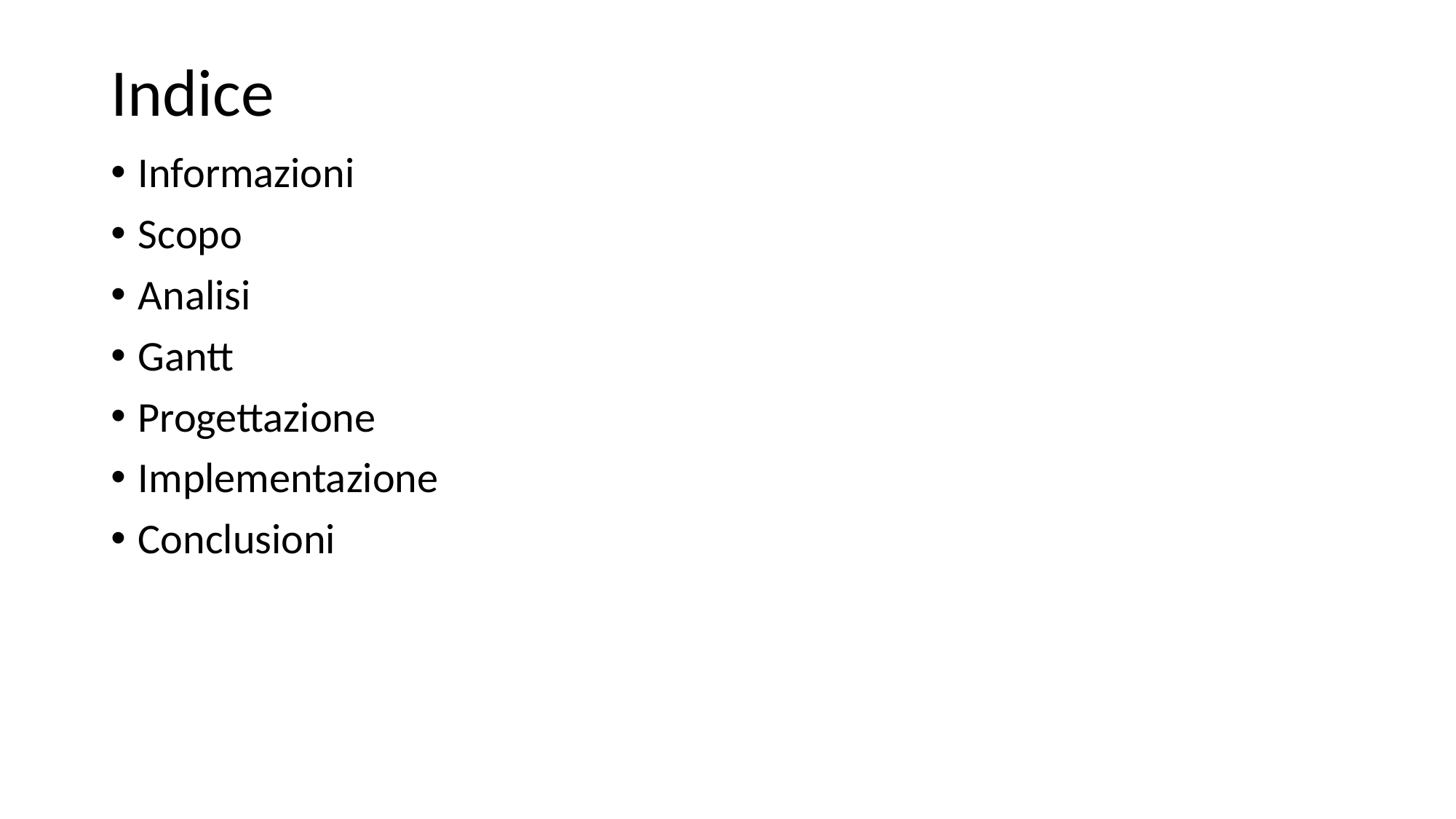

# Indice
Informazioni
Scopo
Analisi
Gantt
Progettazione
Implementazione
Conclusioni